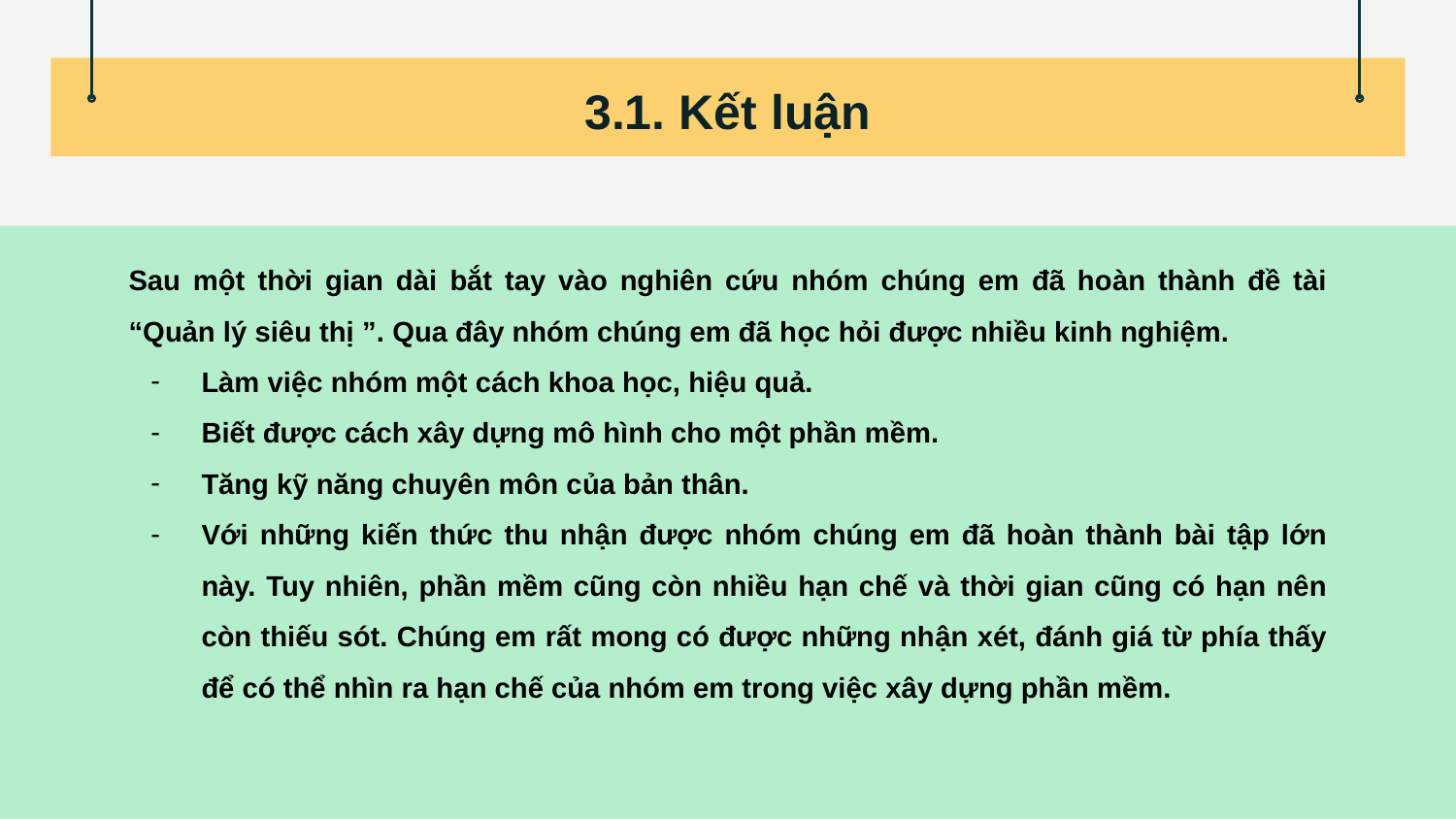

# 3.1. Kết luận
Sau một thời gian dài bắt tay vào nghiên cứu nhóm chúng em đã hoàn thành đề tài “Quản lý siêu thị ”. Qua đây nhóm chúng em đã học hỏi được nhiều kinh nghiệm.
Làm việc nhóm một cách khoa học, hiệu quả.
Biết được cách xây dựng mô hình cho một phần mềm.
Tăng kỹ năng chuyên môn của bản thân.
Với những kiến thức thu nhận được nhóm chúng em đã hoàn thành bài tập lớn này. Tuy nhiên, phần mềm cũng còn nhiều hạn chế và thời gian cũng có hạn nên còn thiếu sót. Chúng em rất mong có được những nhận xét, đánh giá từ phía thấy để có thể nhìn ra hạn chế của nhóm em trong việc xây dựng phần mềm.